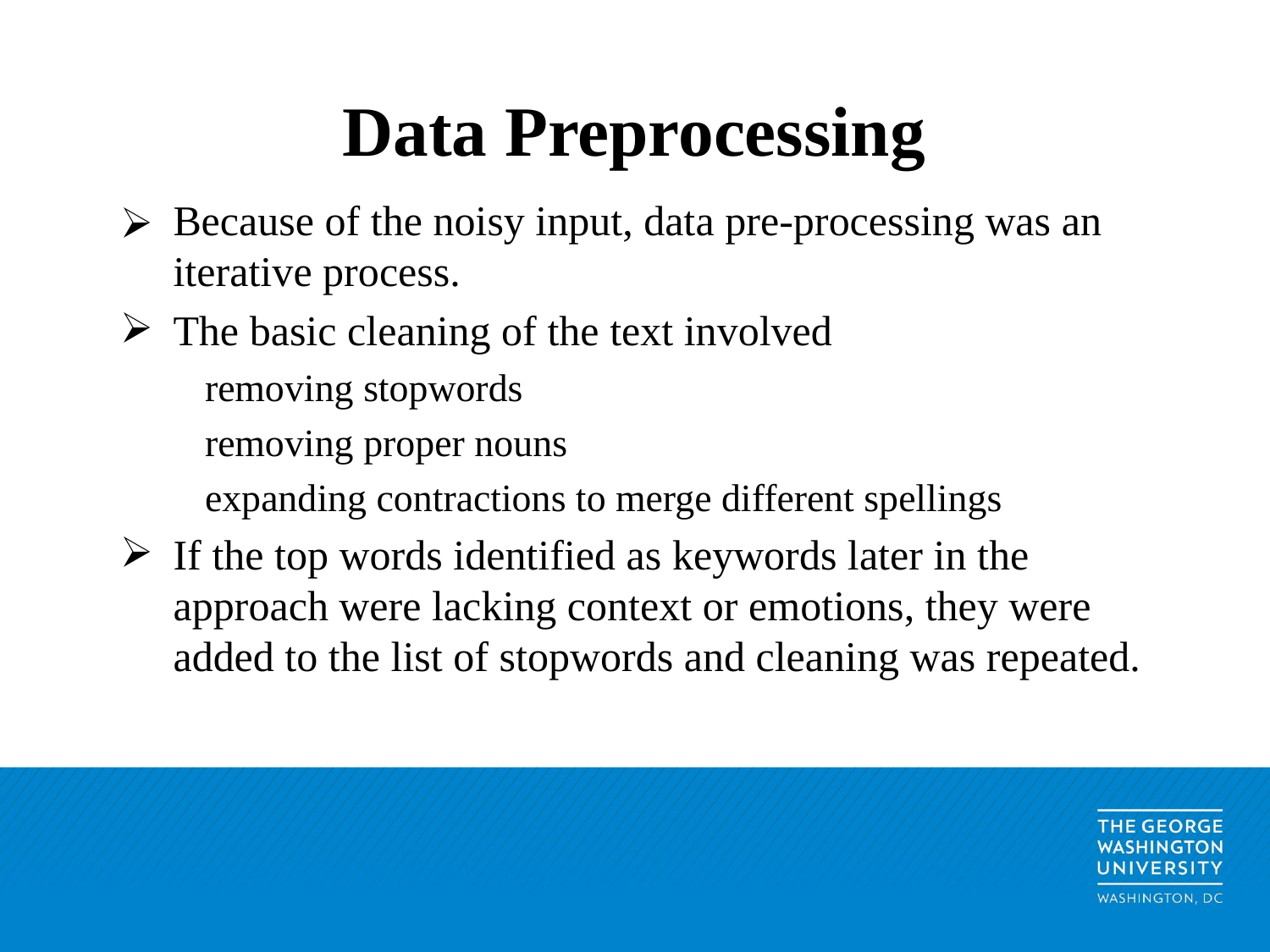

# Data Preprocessing
Because of the noisy input, data pre-processing was an iterative process.
The basic cleaning of the text involved
removing stopwords
removing proper nouns
expanding contractions to merge different spellings
If the top words identified as keywords later in the approach were lacking context or emotions, they were added to the list of stopwords and cleaning was repeated.